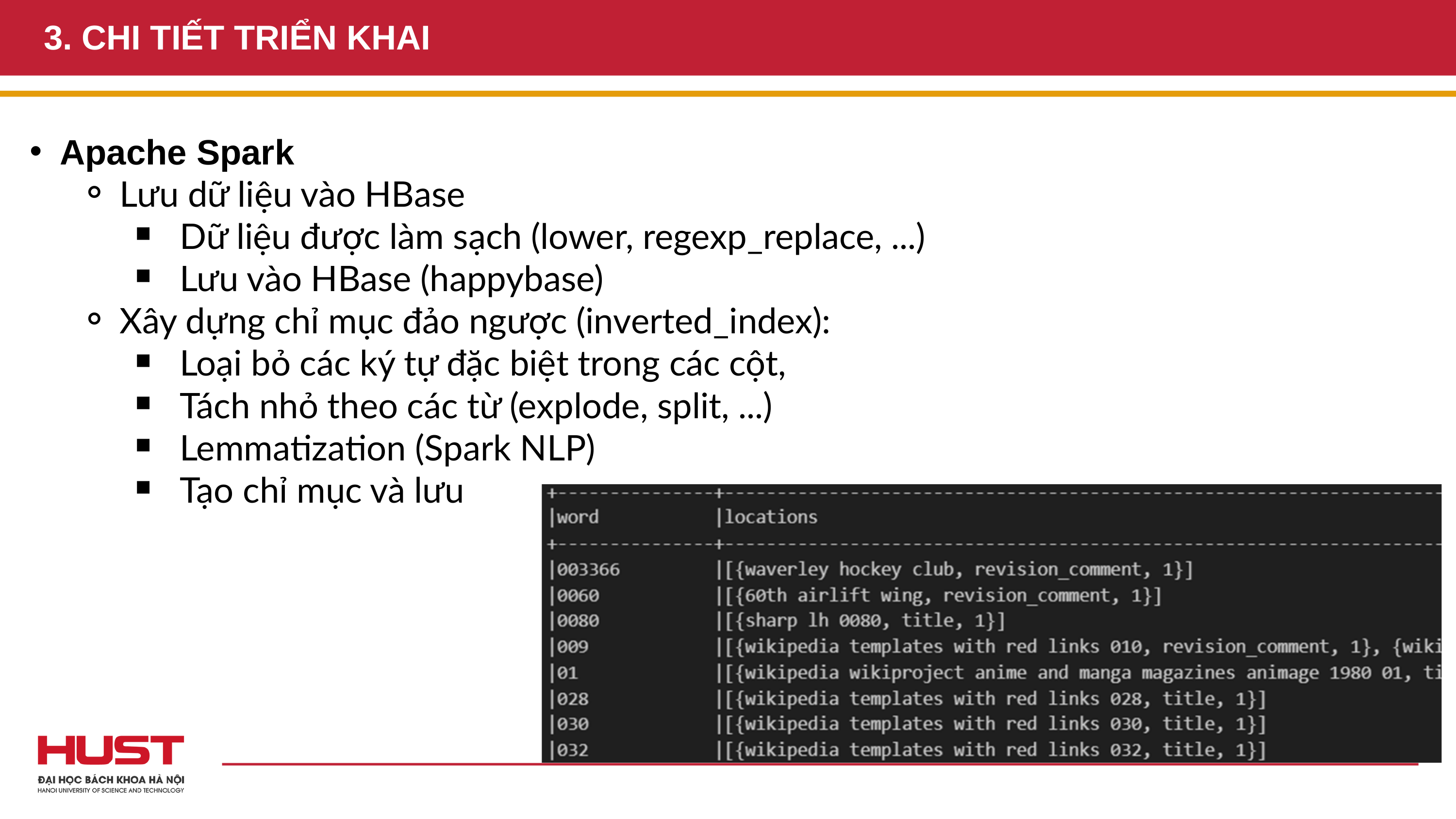

3. CHI TIẾT TRIỂN KHAI
Apache Spark
Lưu dữ liệu vào HBase
Dữ liệu được làm sạch (lower, regexp_replace, ...)
Lưu vào HBase (happybase)
Xây dựng chỉ mục đảo ngược (inverted_index):
Loại bỏ các ký tự đặc biệt trong các cột,
Tách nhỏ theo các từ (explode, split, ...)
Lemmatization (Spark NLP)
Tạo chỉ mục và lưu